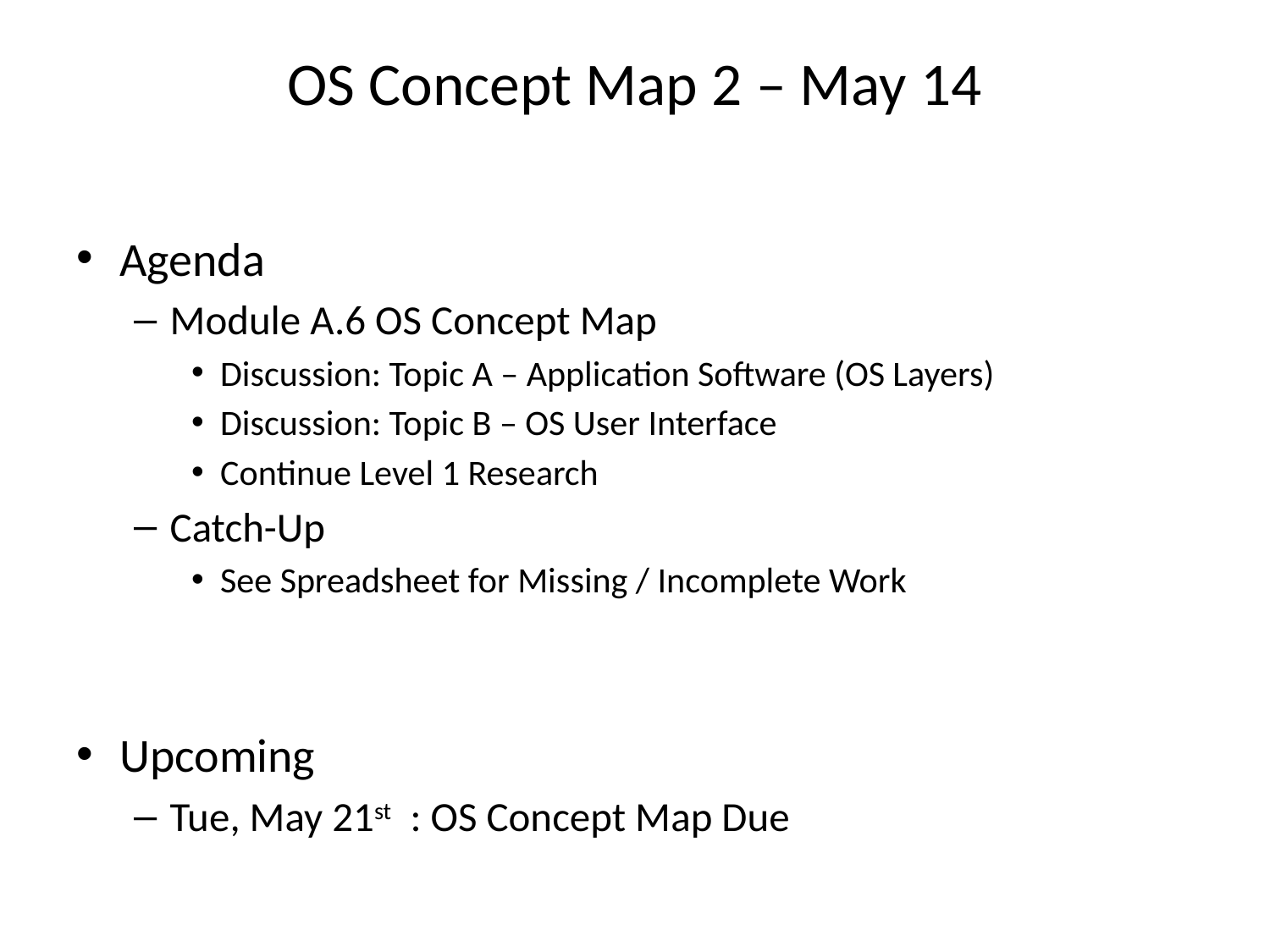

# OS Concept Map 2 – May 14
Agenda
Module A.6 OS Concept Map
Discussion: Topic A – Application Software (OS Layers)
Discussion: Topic B – OS User Interface
Continue Level 1 Research
Catch-Up
See Spreadsheet for Missing / Incomplete Work

Upcoming
Tue, May 21st  : OS Concept Map Due